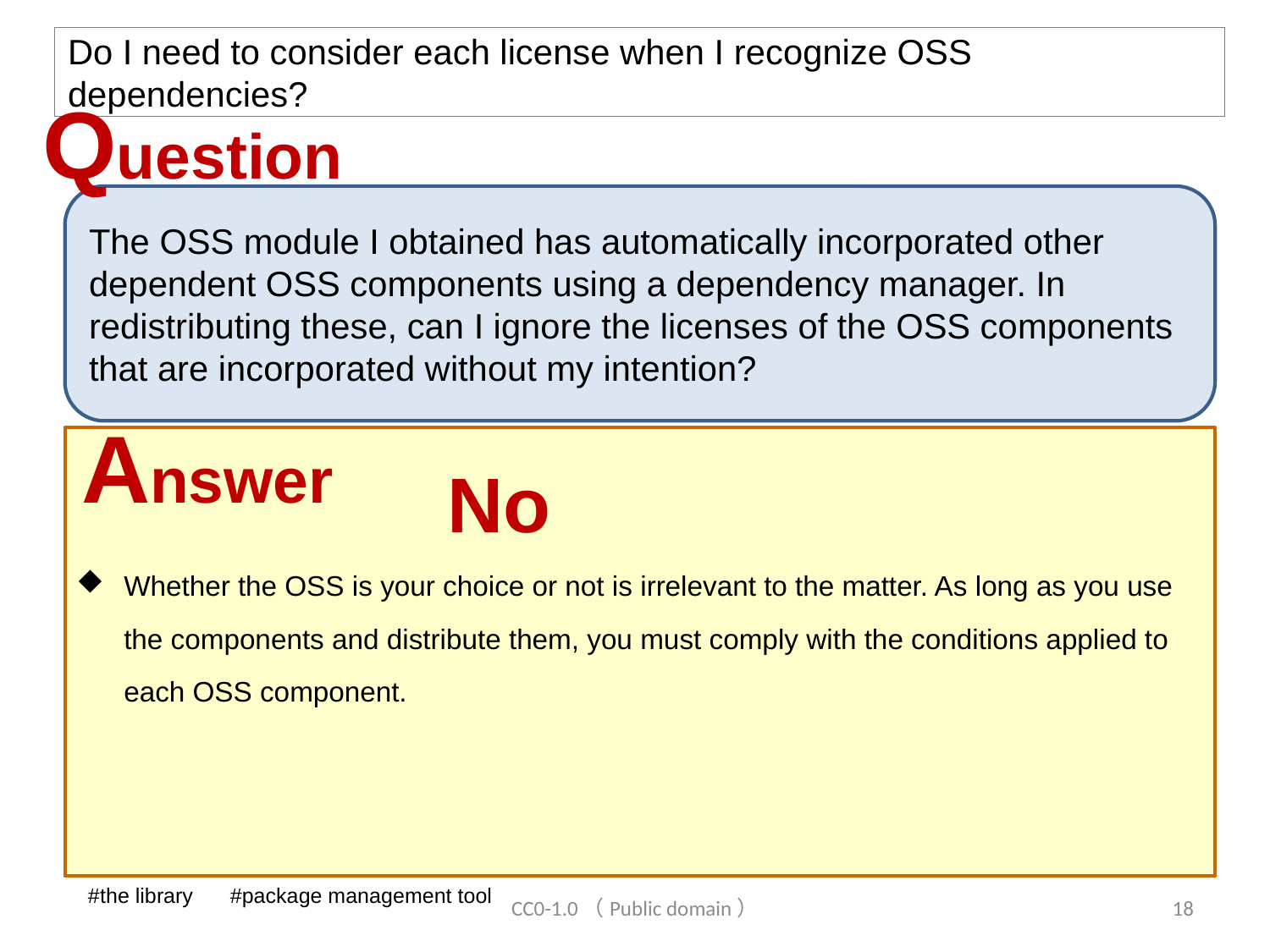

# Do I need to consider each license when I recognize OSS dependencies?
Question
The OSS module I obtained has automatically incorporated other dependent OSS components using a dependency manager. In redistributing these, can I ignore the licenses of the OSS components that are incorporated without my intention?
Answer

No
Whether the OSS is your choice or not is irrelevant to the matter. As long as you use the components and distribute them, you must comply with the conditions applied to each OSS component.
#the library 　#package management tool
CC0-1.0（Public domain）
18